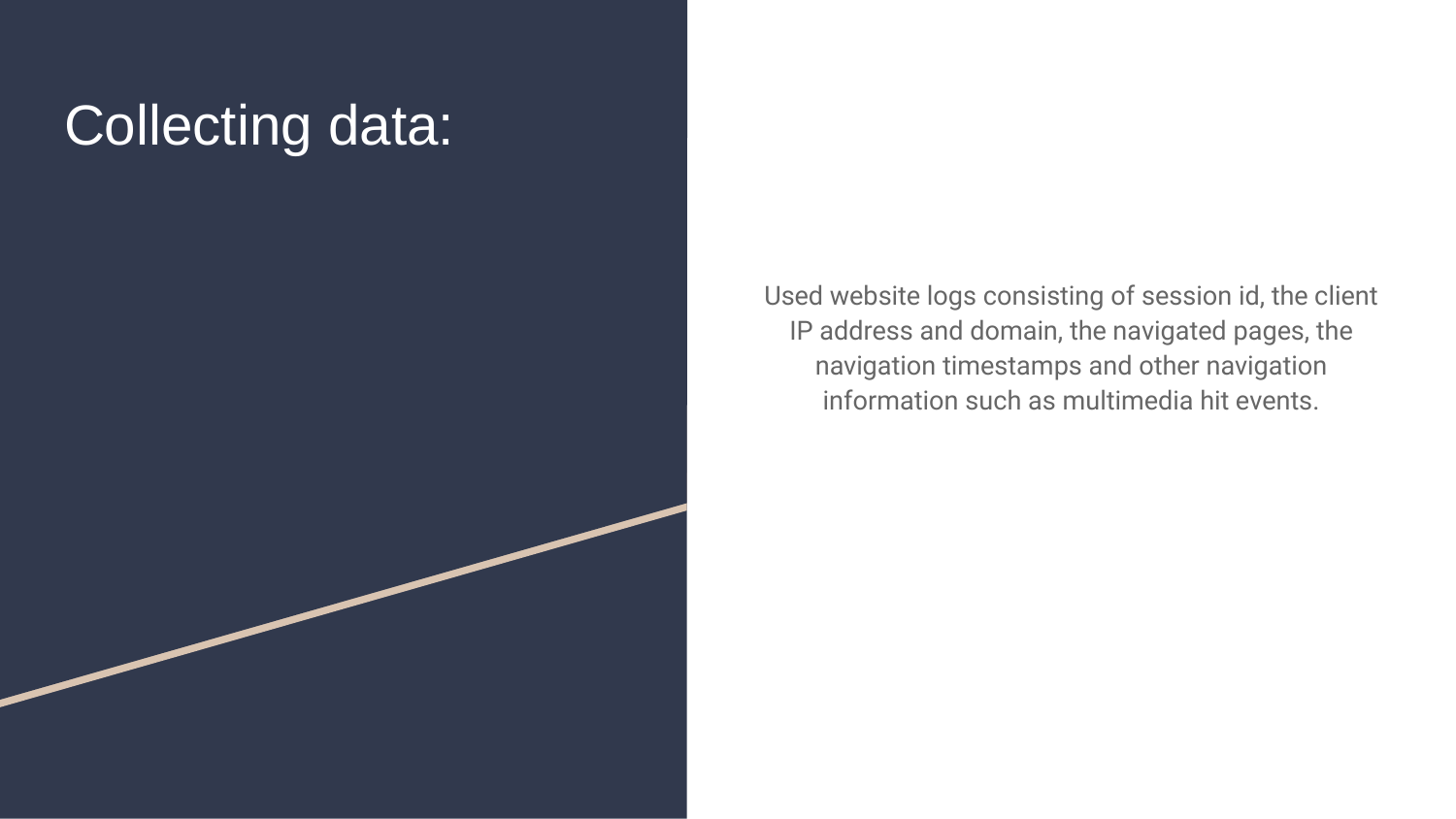

# Collecting data:
Used website logs consisting of session id, the client IP address and domain, the navigated pages, the navigation timestamps and other navigation information such as multimedia hit events.